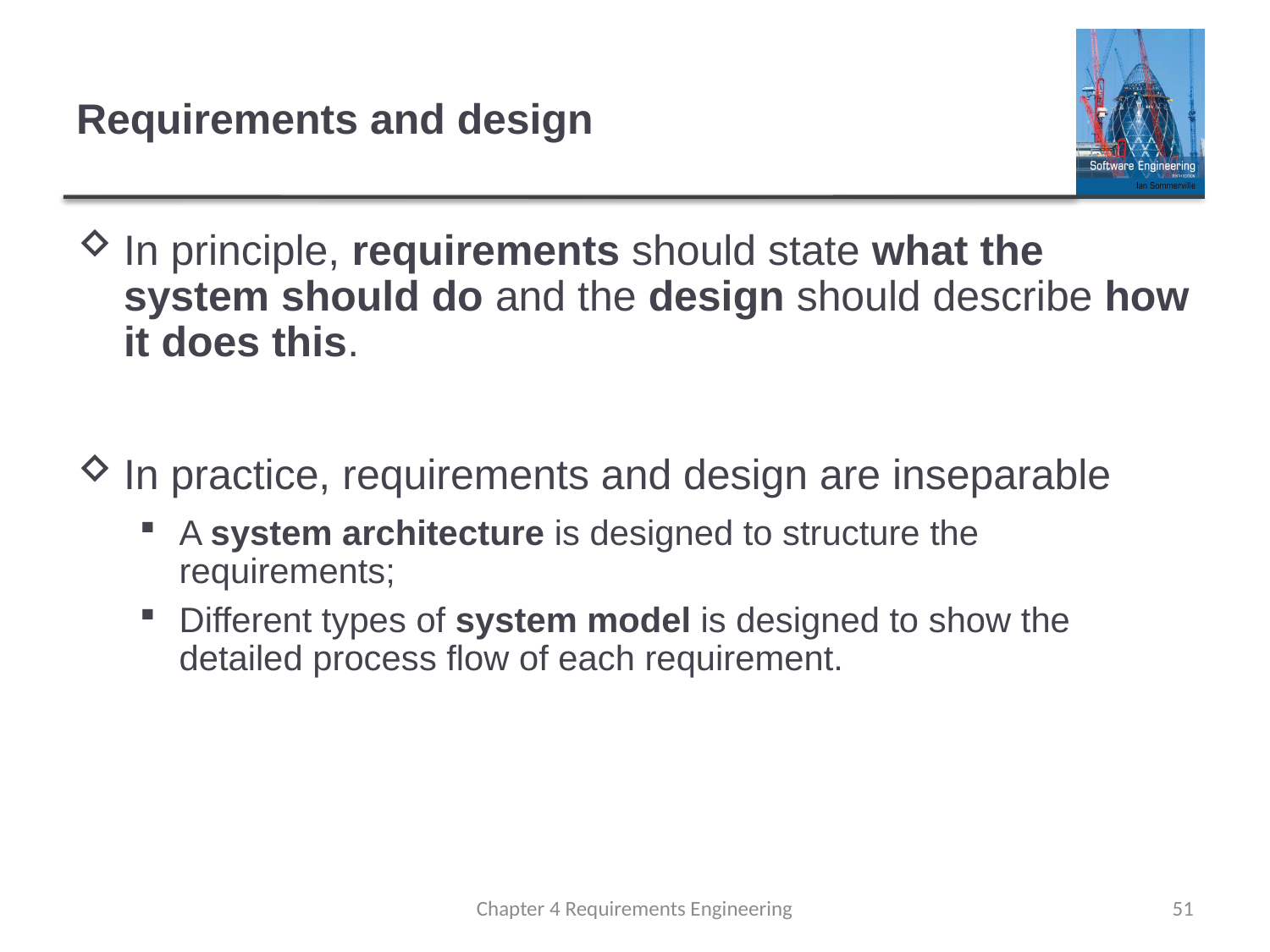

# Requirements and design
In principle, requirements should state what the system should do and the design should describe how it does this.

In practice, requirements and design are inseparable
A system architecture is designed to structure the requirements;
Different types of system model is designed to show the detailed process flow of each requirement.
Chapter 4 Requirements Engineering
51